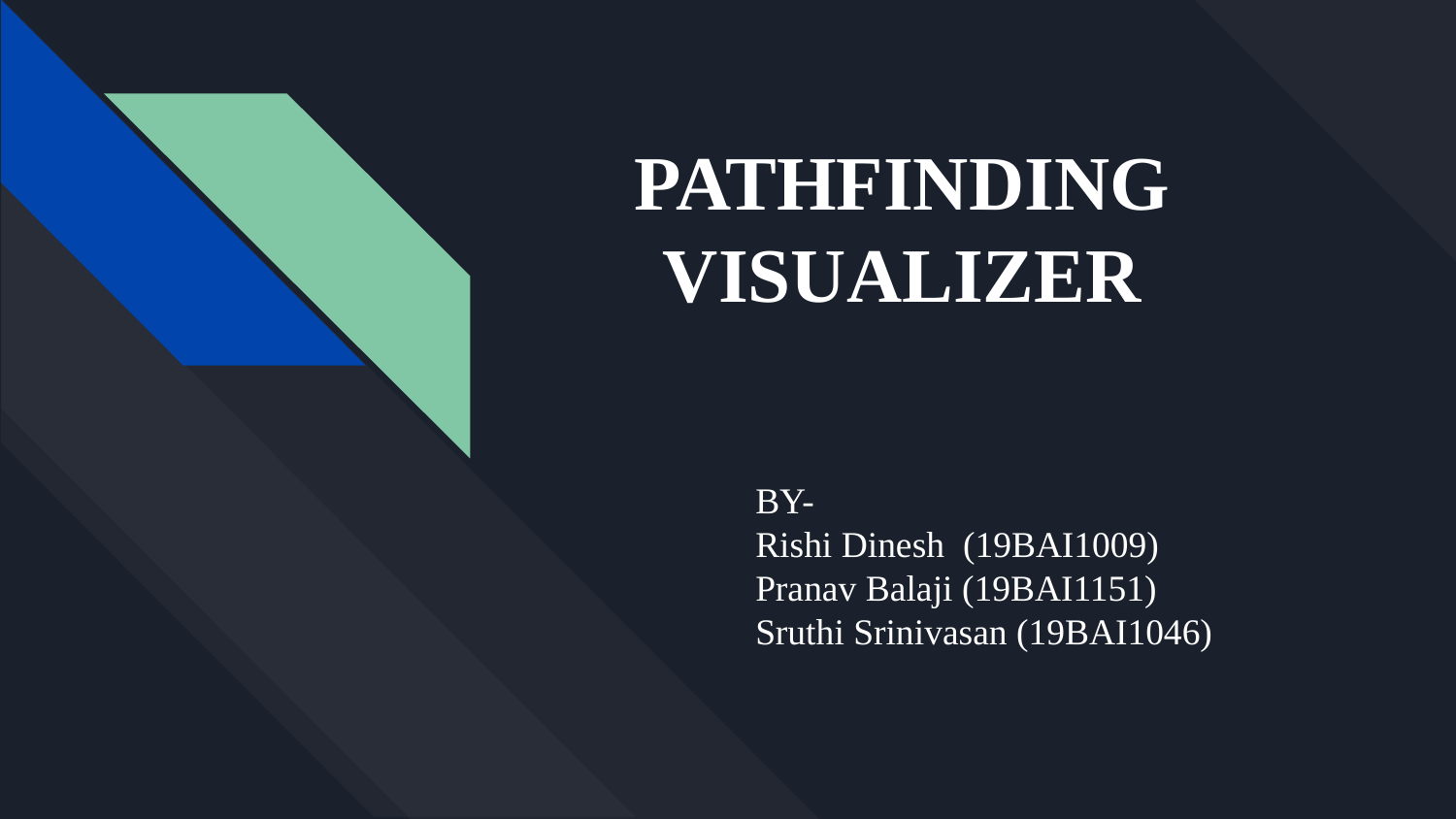

# PATHFINDING VISUALIZER
BY-
Rishi Dinesh  (19BAI1009)
Pranav Balaji (19BAI1151)
Sruthi Srinivasan (19BAI1046)